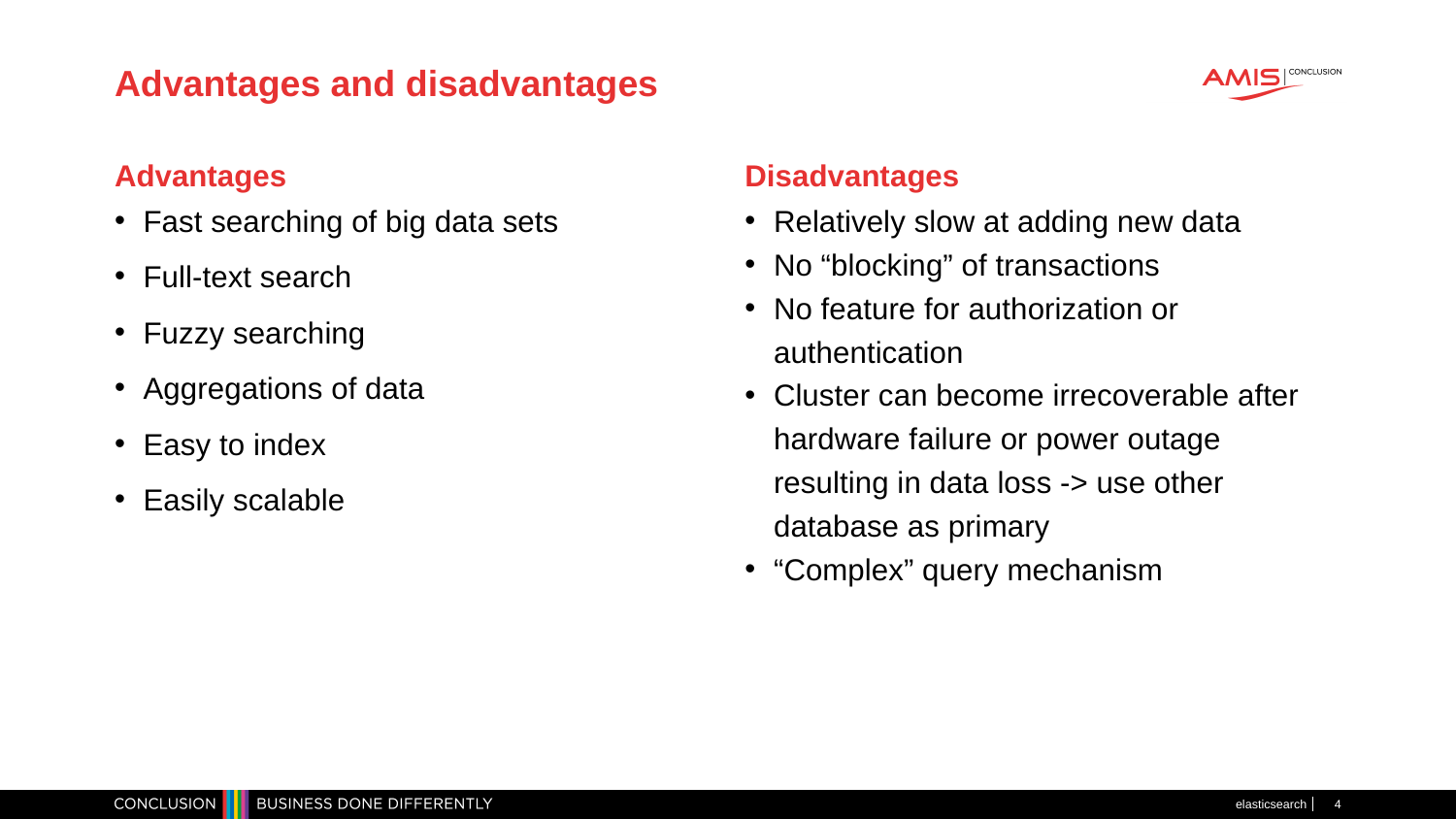

# Advantages and disadvantages
Advantages
Disadvantages
Fast searching of big data sets
Full-text search
Fuzzy searching
Aggregations of data
Easy to index
Easily scalable

Relatively slow at adding new data
No “blocking” of transactions
No feature for authorization or authentication
Cluster can become irrecoverable after hardware failure or power outage resulting in data loss -> use other database as primary
“Complex” query mechanism
elasticsearch
4